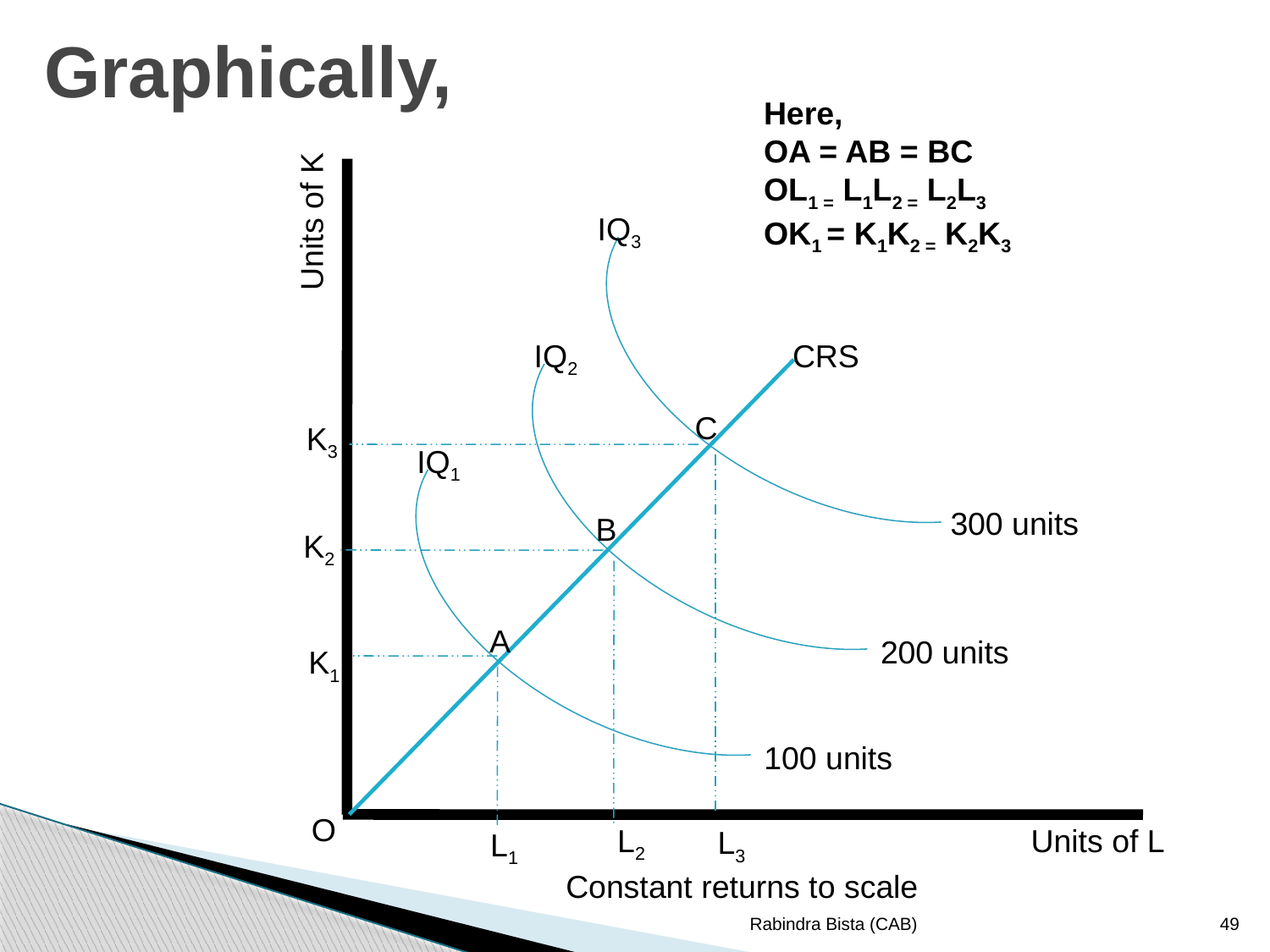

# Graphically,
Here,
OA = AB = BC
OL1 = L1L2 = L2L3
OK1 = K1K2 = K2K3
Units of K
IQ3

IQ2
CRS

C
K3
IQ1

300 units
B
K2
A
200 units
K1
100 units
O
L2
Units of L
L3
L1
Constant returns to scale
Rabindra Bista (CAB)
49